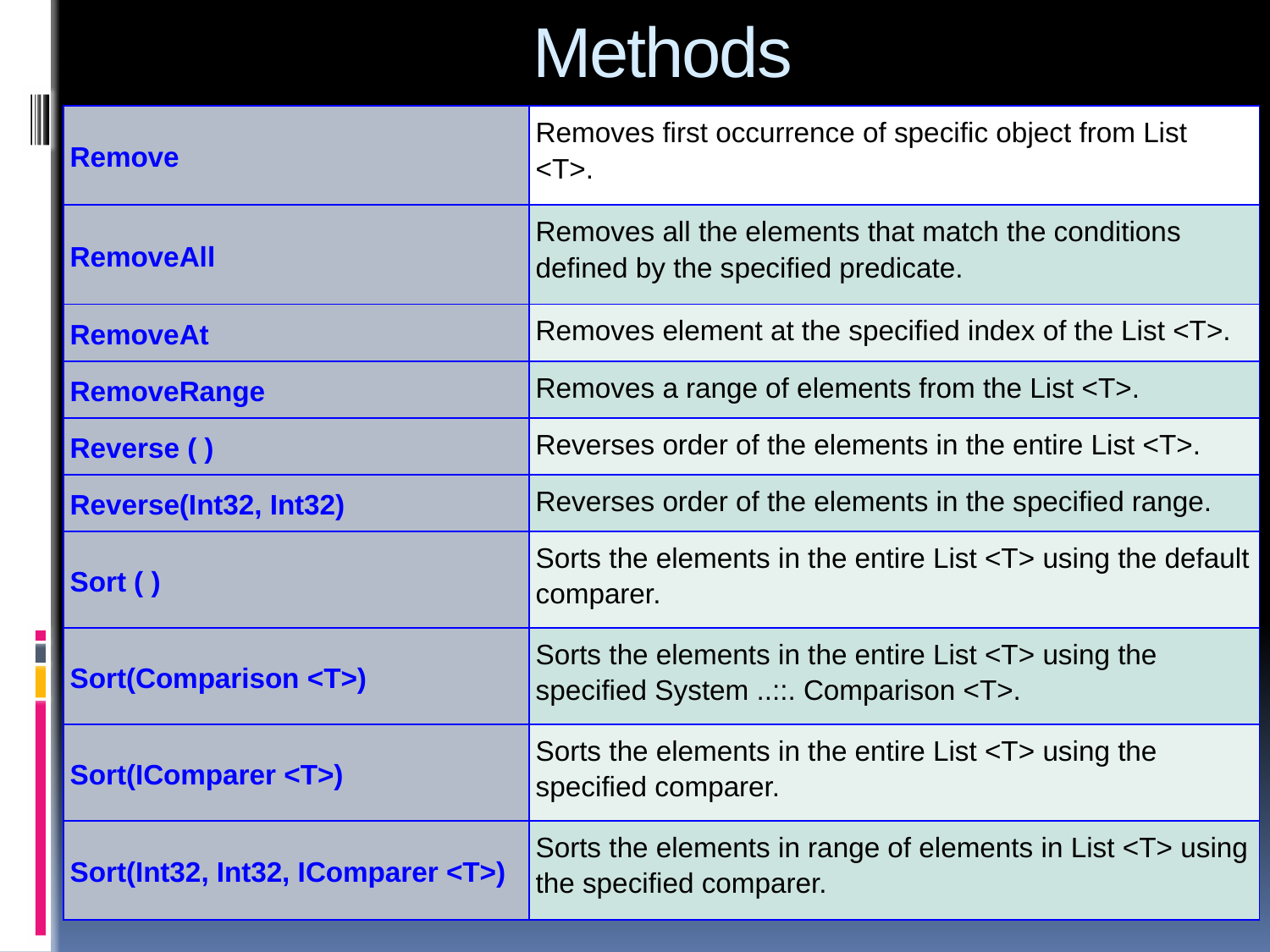

# Methods
| Remove | Removes first occurrence of specific object from List <T>. |
| --- | --- |
| RemoveAll | Removes all the elements that match the conditions defined by the specified predicate. |
| RemoveAt | Removes element at the specified index of the List <T>. |
| RemoveRange | Removes a range of elements from the List <T>. |
| Reverse ( ) | Reverses order of the elements in the entire List <T>. |
| Reverse(Int32, Int32) | Reverses order of the elements in the specified range. |
| Sort ( ) | Sorts the elements in the entire List <T> using the default comparer. |
| Sort(Comparison <T>) | Sorts the elements in the entire List <T> using the specified System ..::. Comparison <T>. |
| Sort(IComparer <T>) | Sorts the elements in the entire List <T> using the specified comparer. |
| Sort(Int32, Int32, IComparer <T>) | Sorts the elements in range of elements in List <T> using the specified comparer. |